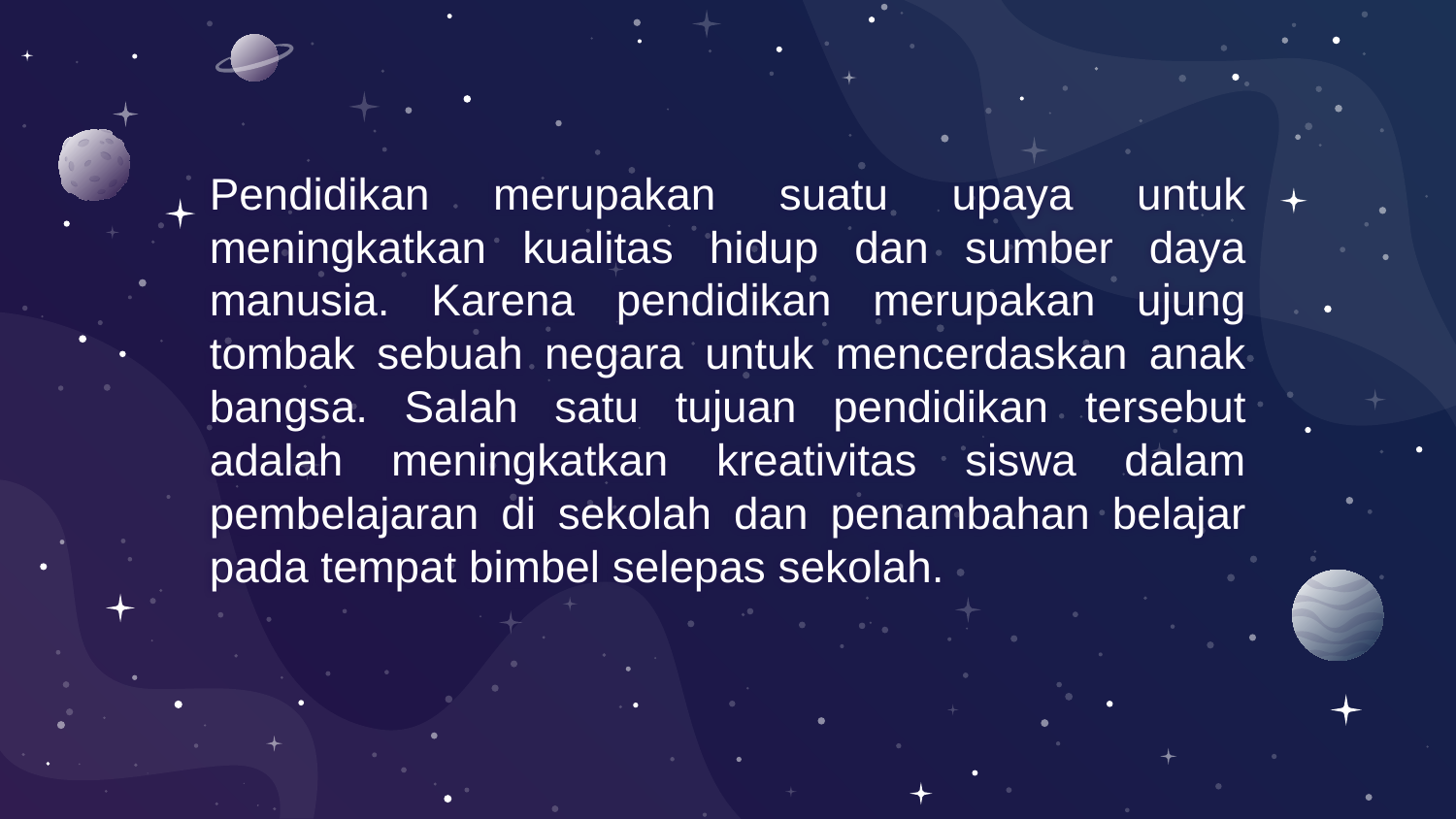

#
Pendidikan merupakan suatu upaya untuk meningkatkan kualitas hidup dan sumber daya manusia. Karena pendidikan merupakan ujung tombak sebuah negara untuk mencerdaskan anak bangsa. Salah satu tujuan pendidikan tersebut adalah meningkatkan kreativitas siswa dalam pembelajaran di sekolah dan penambahan belajar pada tempat bimbel selepas sekolah.